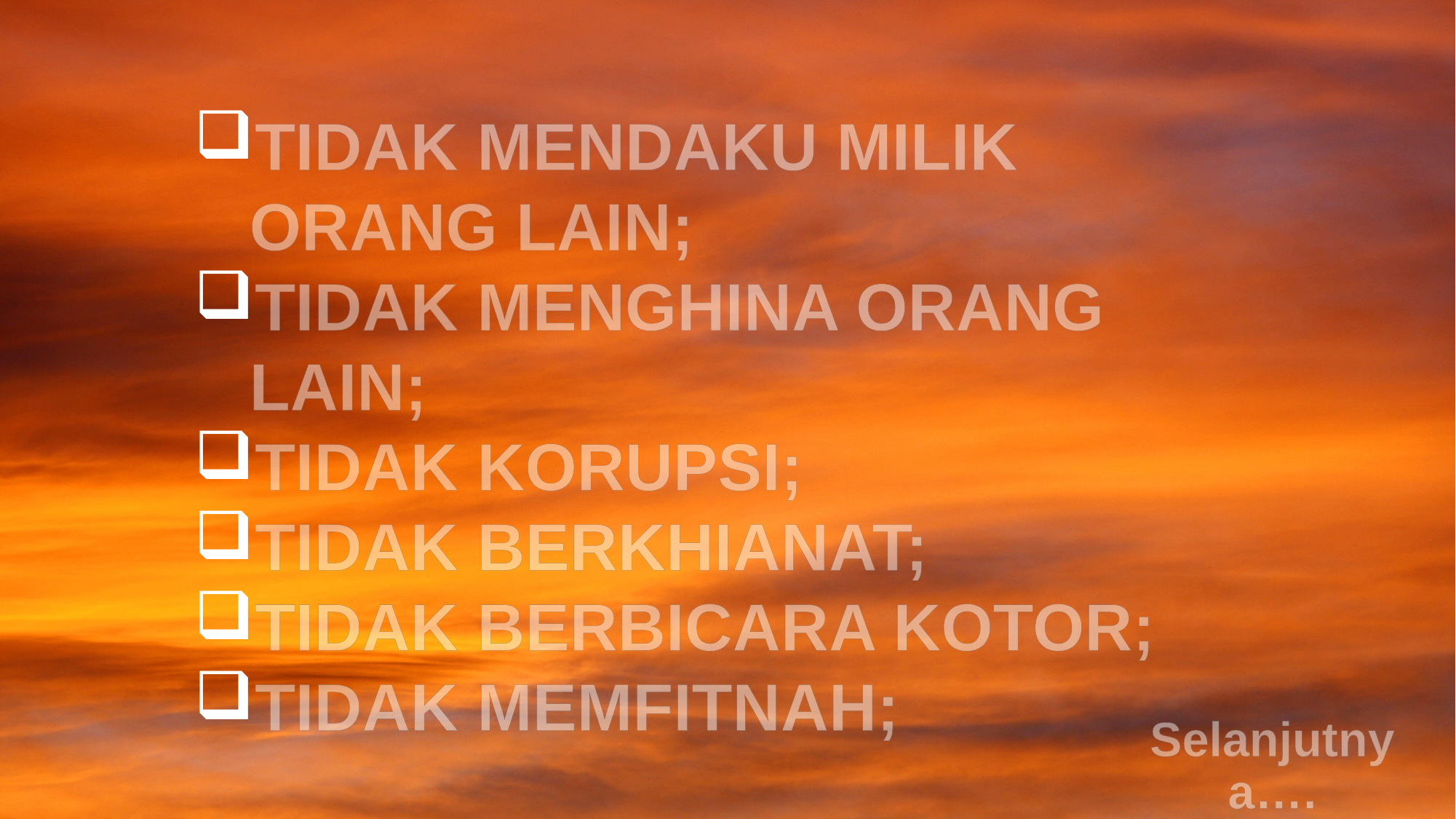

Tidak mendaku milik orang lain;
Tidak menghina orang lain;
Tidak korupsi;
Tidak berkhianat;
Tidak berbicara kotor;
Tidak memfitnah;
Selanjutnya….